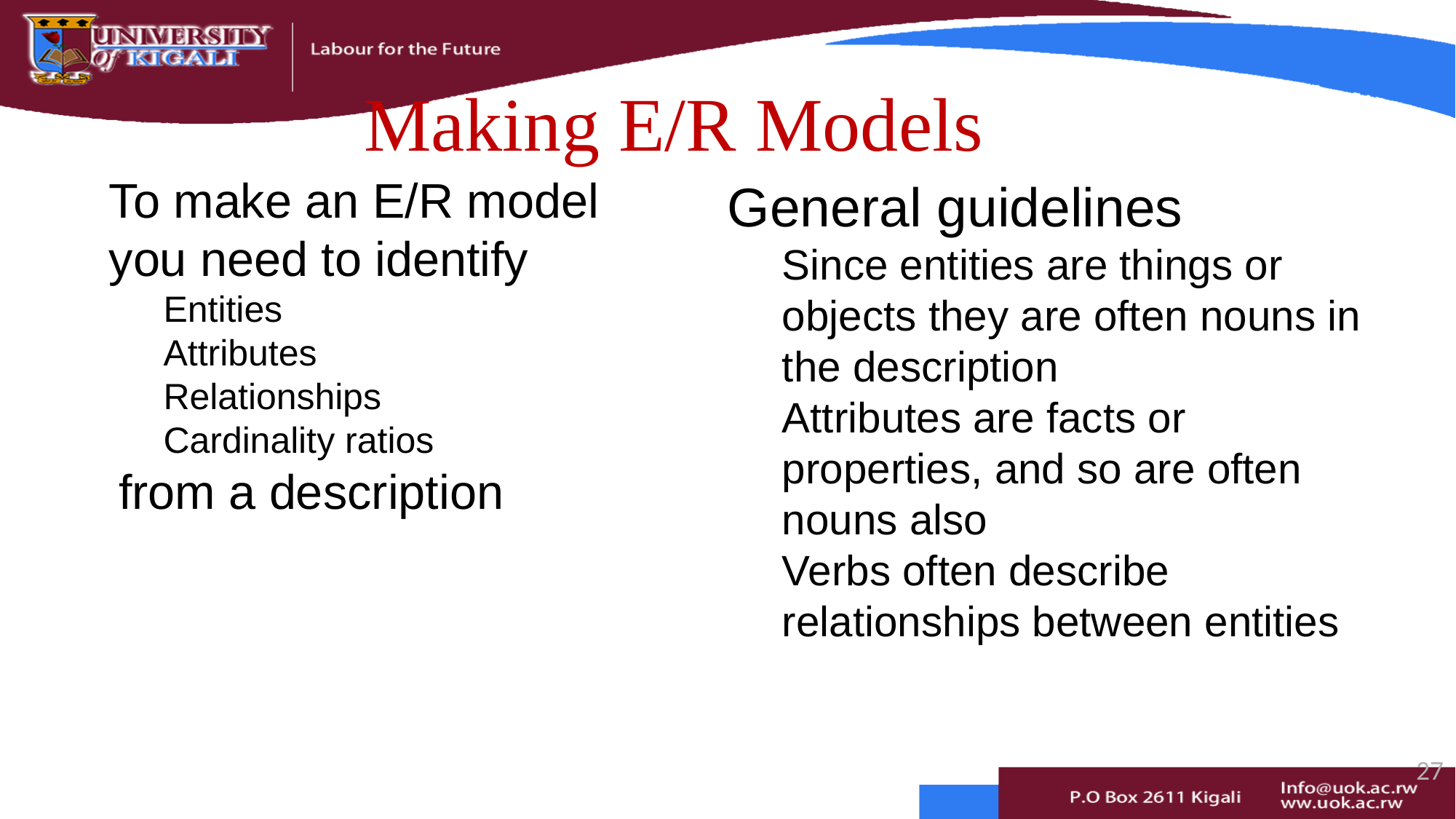

# Making E/R Models
To make an E/R model you need to identify
Entities
Attributes
Relationships
Cardinality ratios
from a description
General guidelines
Since entities are things or objects they are often nouns in the description
Attributes are facts or properties, and so are often nouns also
Verbs often describe relationships between entities

27